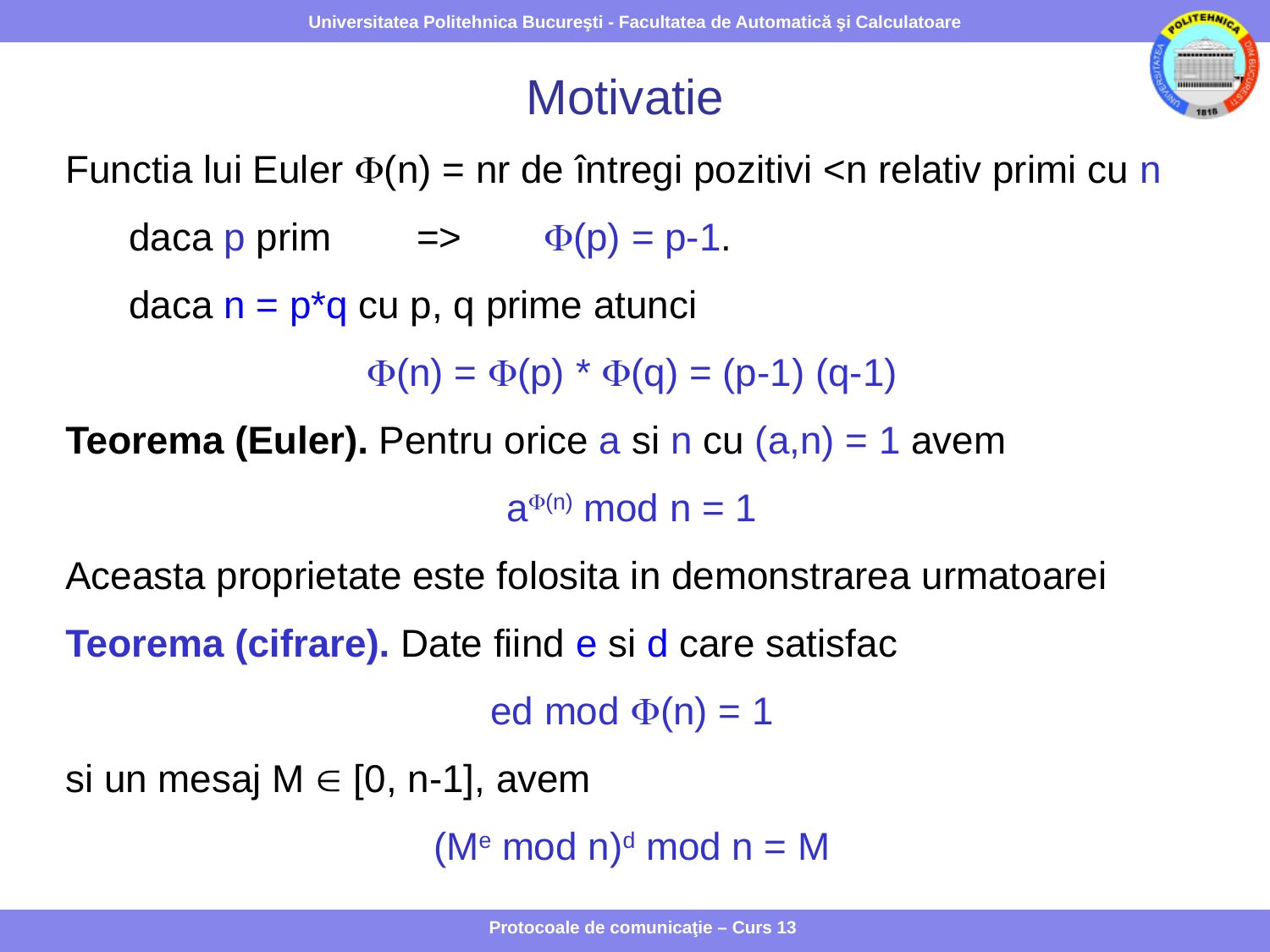

# Motivatie
Functia lui Euler Φ(n) = nr de întregi pozitivi <n relativ primi cu n
daca p prim 	=> 	Φ(p) = p-1.
daca n = p*q cu p, q prime atunci
Φ(n) = Φ(p) * Φ(q) = (p-1) (q-1)
Teorema (Euler). Pentru orice a si n cu (a,n) = 1 avem
aΦ(n) mod n = 1
Aceasta proprietate este folosita in demonstrarea urmatoarei
Teorema (cifrare). Date fiind e si d care satisfac
ed mod Φ(n) = 1
si un mesaj M ∈ [0, n-1], avem
(Me mod n)d mod n = M
Protocoale de comunicaţie – Curs 13